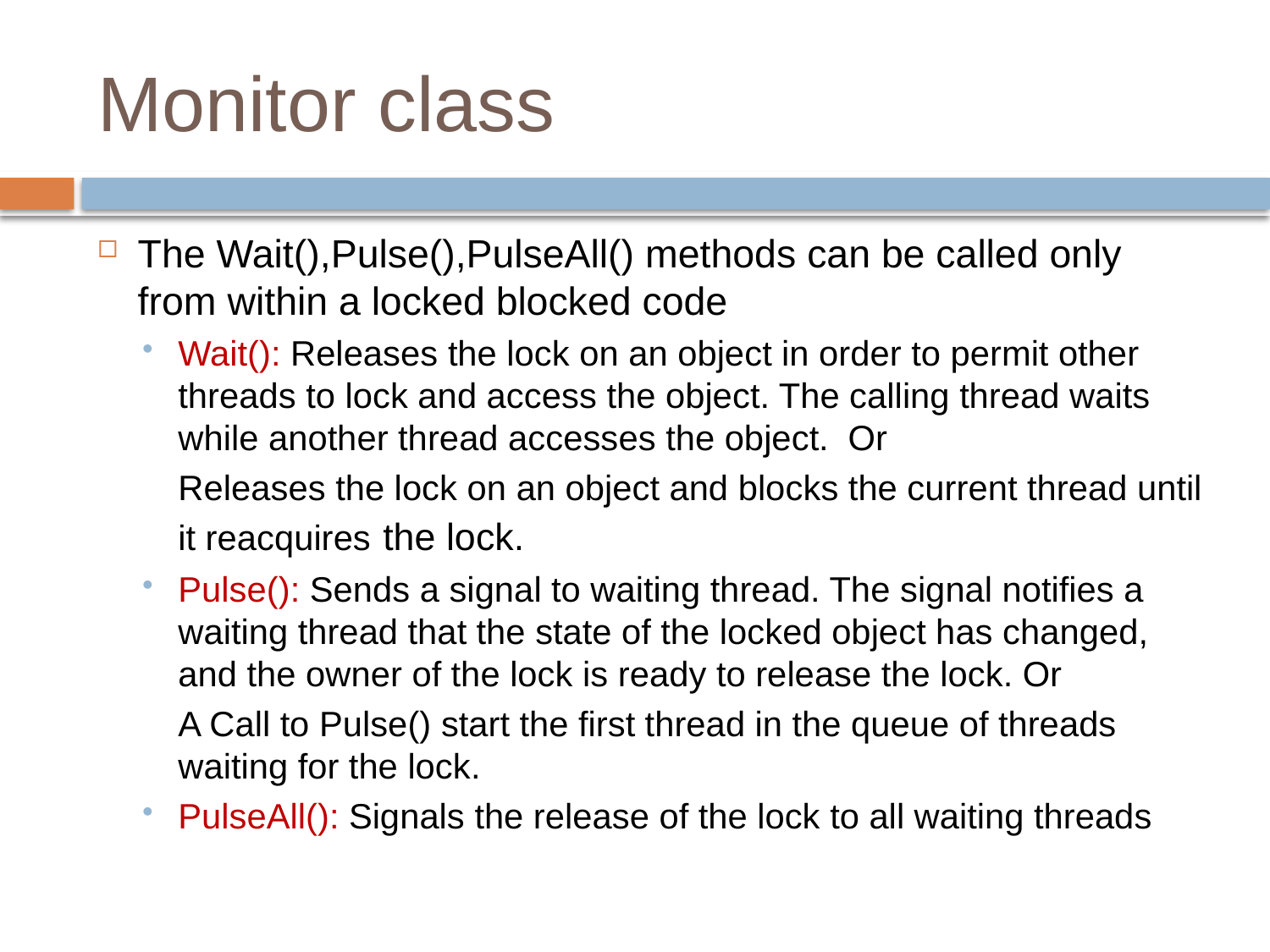

# Monitor class
The Wait(),Pulse(),PulseAll() methods can be called only from within a locked blocked code
Wait(): Releases the lock on an object in order to permit other threads to lock and access the object. The calling thread waits while another thread accesses the object.  Or
	Releases the lock on an object and blocks the current thread until it reacquires the lock.
Pulse(): Sends a signal to waiting thread. The signal notifies a waiting thread that the state of the locked object has changed, and the owner of the lock is ready to release the lock. Or
	A Call to Pulse() start the first thread in the queue of threads waiting for the lock.
PulseAll(): Signals the release of the lock to all waiting threads